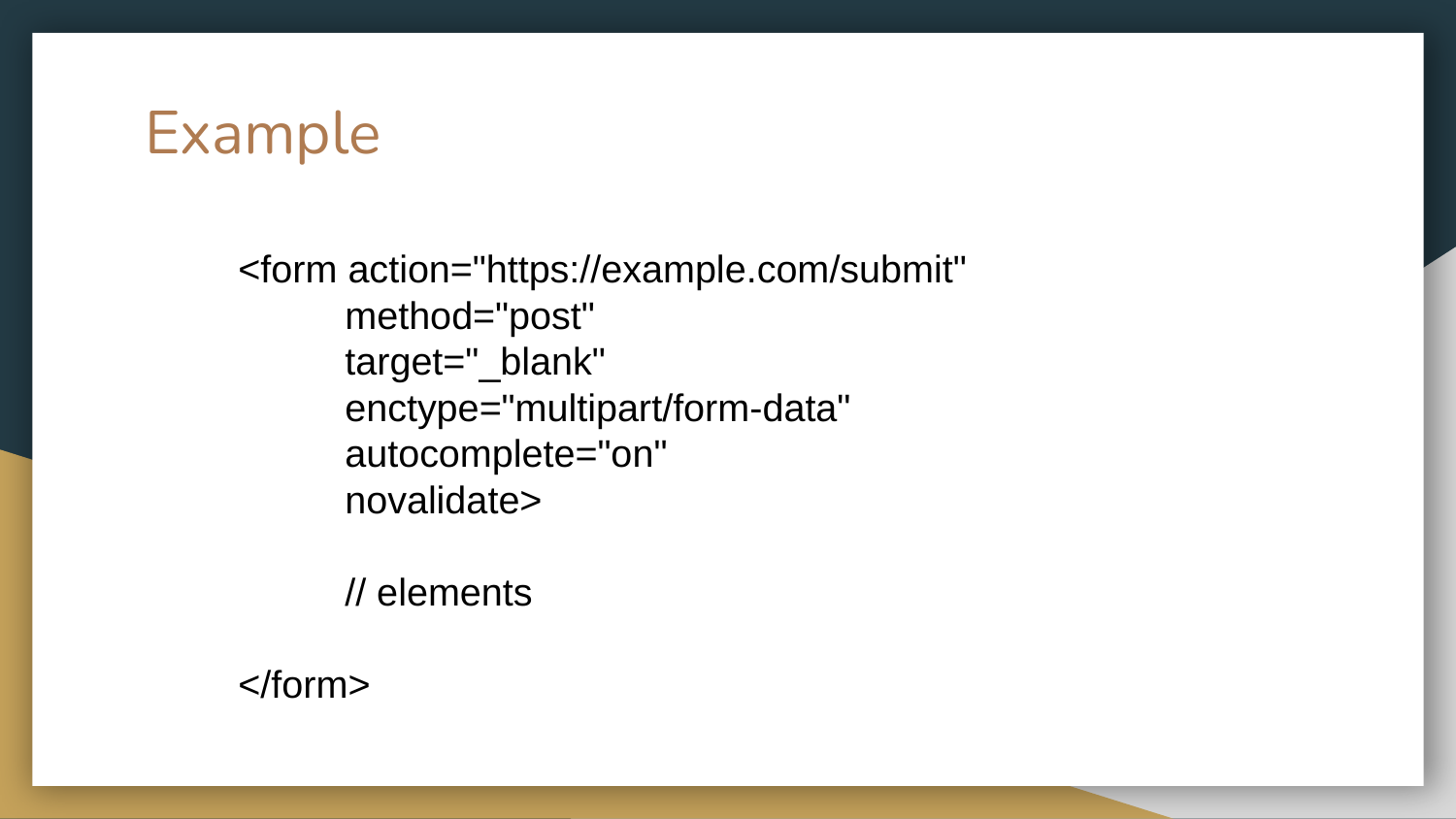

# Example
<form action="https://example.com/submit"
          method="post"
          target="_blank"
          enctype="multipart/form-data"
          autocomplete="on"
          novalidate>

          // elements

</form>